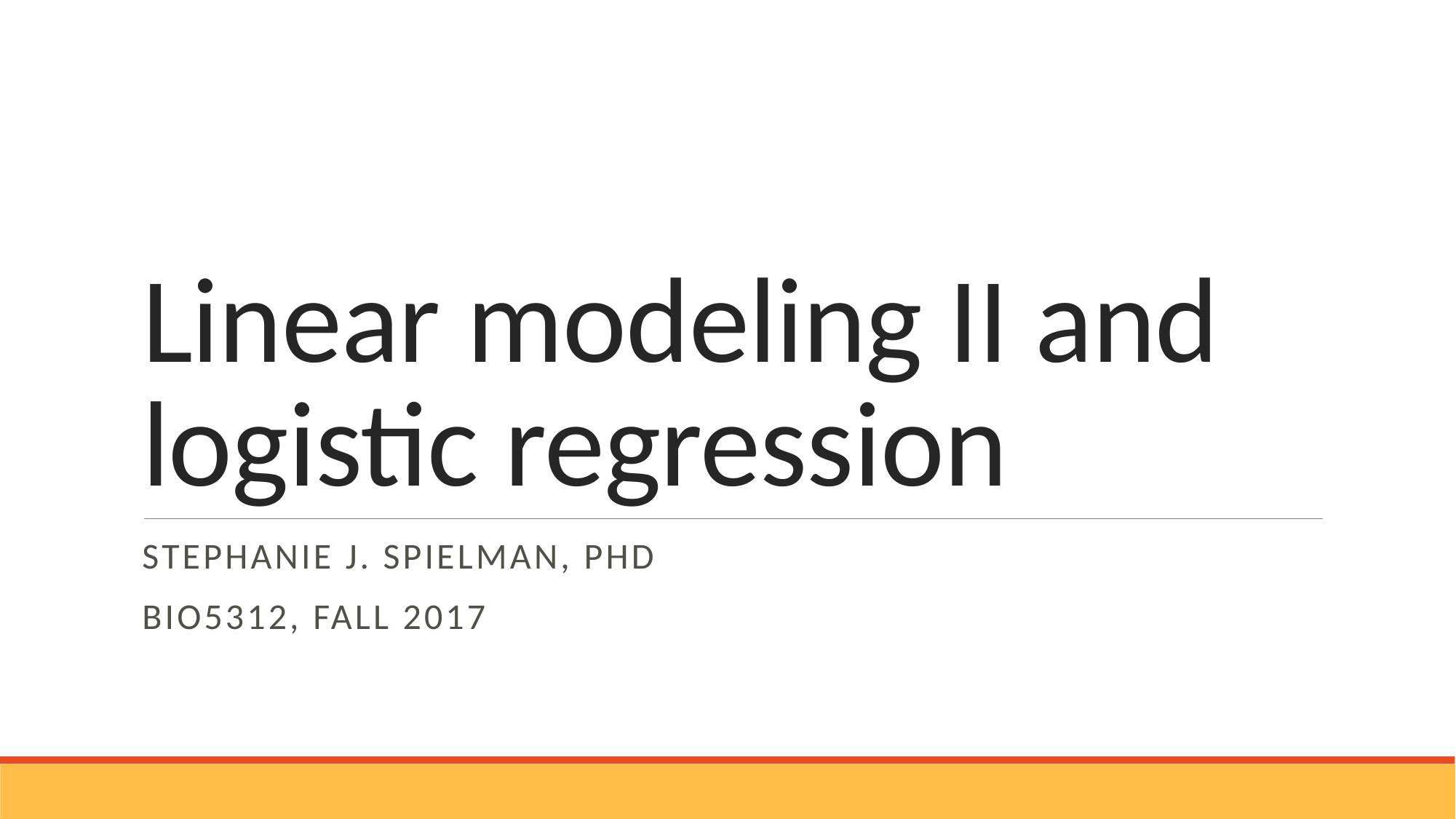

# Linear modeling II and logistic regression
Stephanie J. spielman, phd
bio5312, Fall 2017